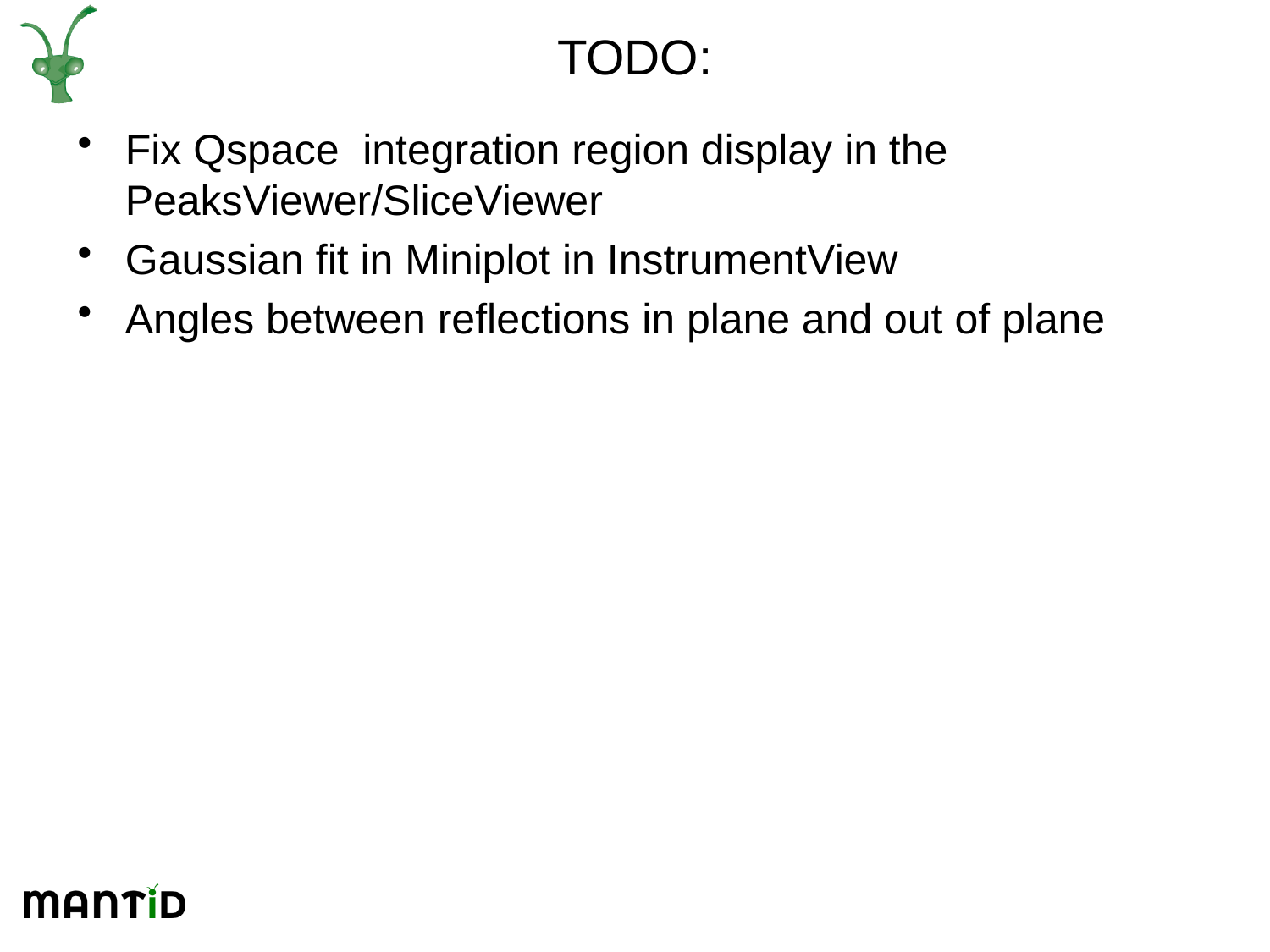

# TODO:
Fix Qspace  integration region display in the PeaksViewer/SliceViewer
Gaussian fit in Miniplot in InstrumentView
Angles between reflections in plane and out of plane